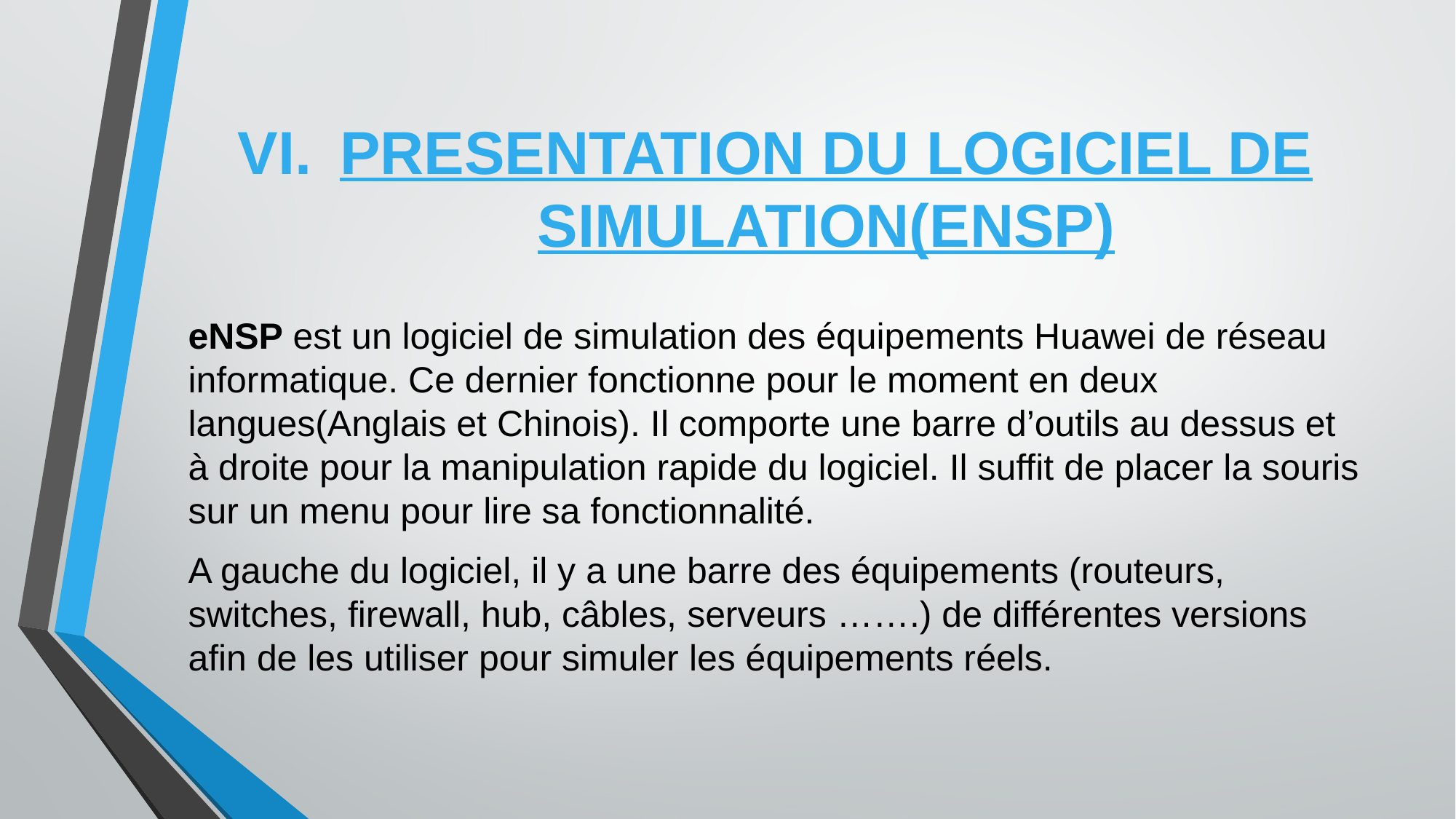

# PRESENTATION DU LOGICIEL DE SIMULATION(ENSP)
eNSP est un logiciel de simulation des équipements Huawei de réseau informatique. Ce dernier fonctionne pour le moment en deux langues(Anglais et Chinois). Il comporte une barre d’outils au dessus et à droite pour la manipulation rapide du logiciel. Il suffit de placer la souris sur un menu pour lire sa fonctionnalité.
A gauche du logiciel, il y a une barre des équipements (routeurs, switches, firewall, hub, câbles, serveurs …….) de différentes versions afin de les utiliser pour simuler les équipements réels.